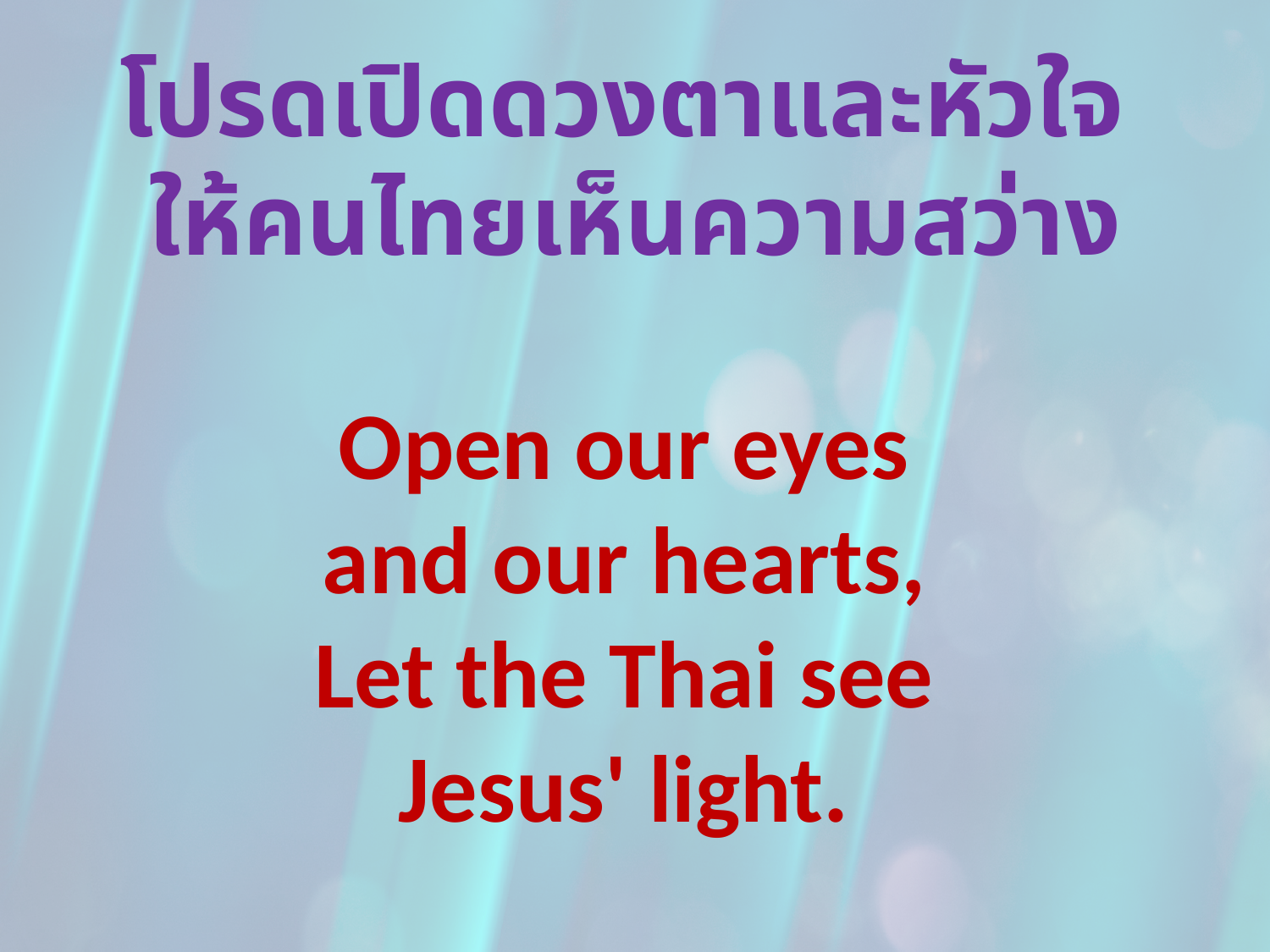

โปรดเปิดดวงตาและหัวใจ
ให้คนไทยเห็นความสว่าง
Open our eyes
and our hearts,
Let the Thai see
Jesus' light.